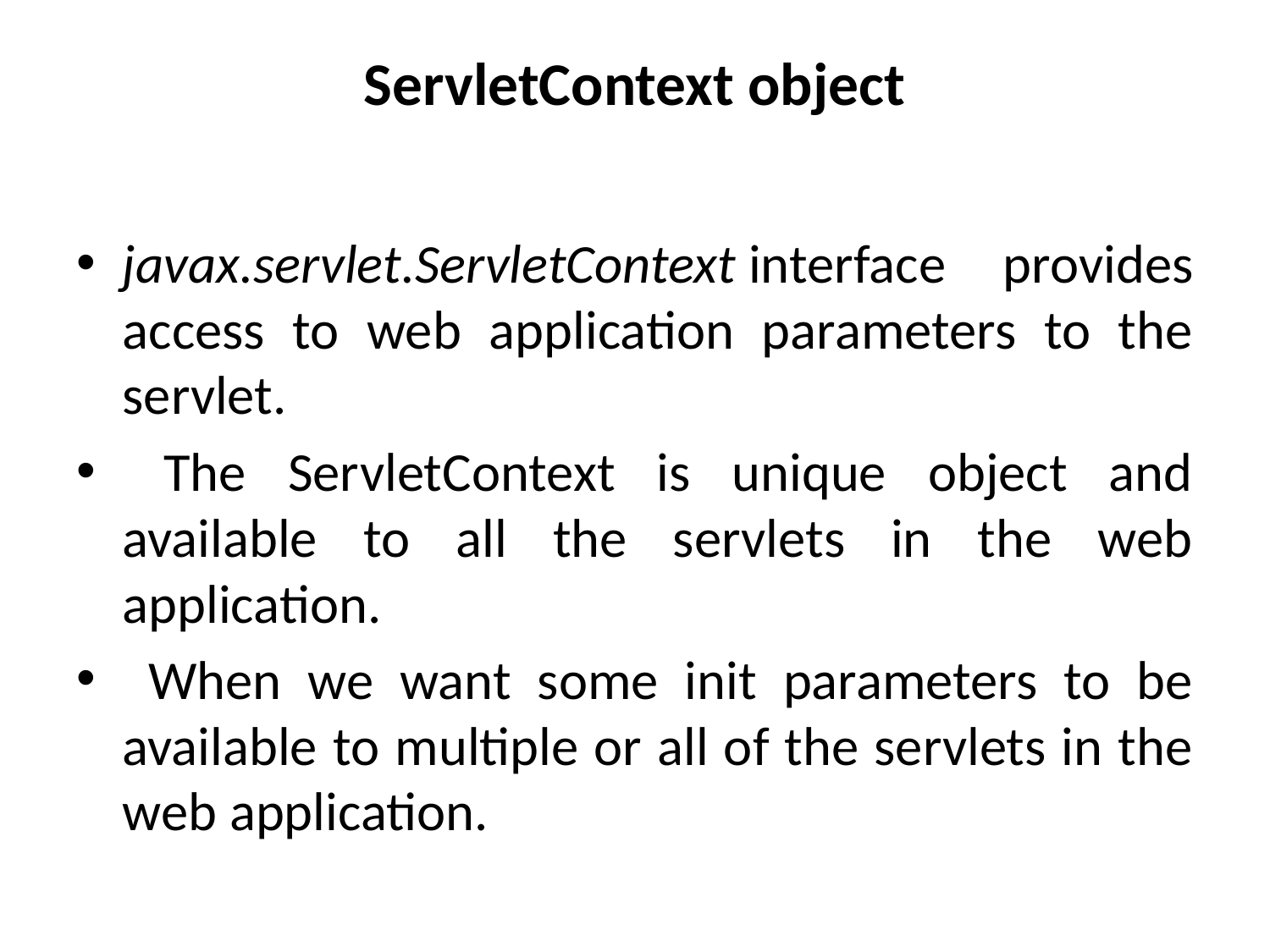

# ServletContext object
javax.servlet.ServletContext interface provides access to web application parameters to the servlet.
 The ServletContext is unique object and available to all the servlets in the web application.
 When we want some init parameters to be available to multiple or all of the servlets in the web application.